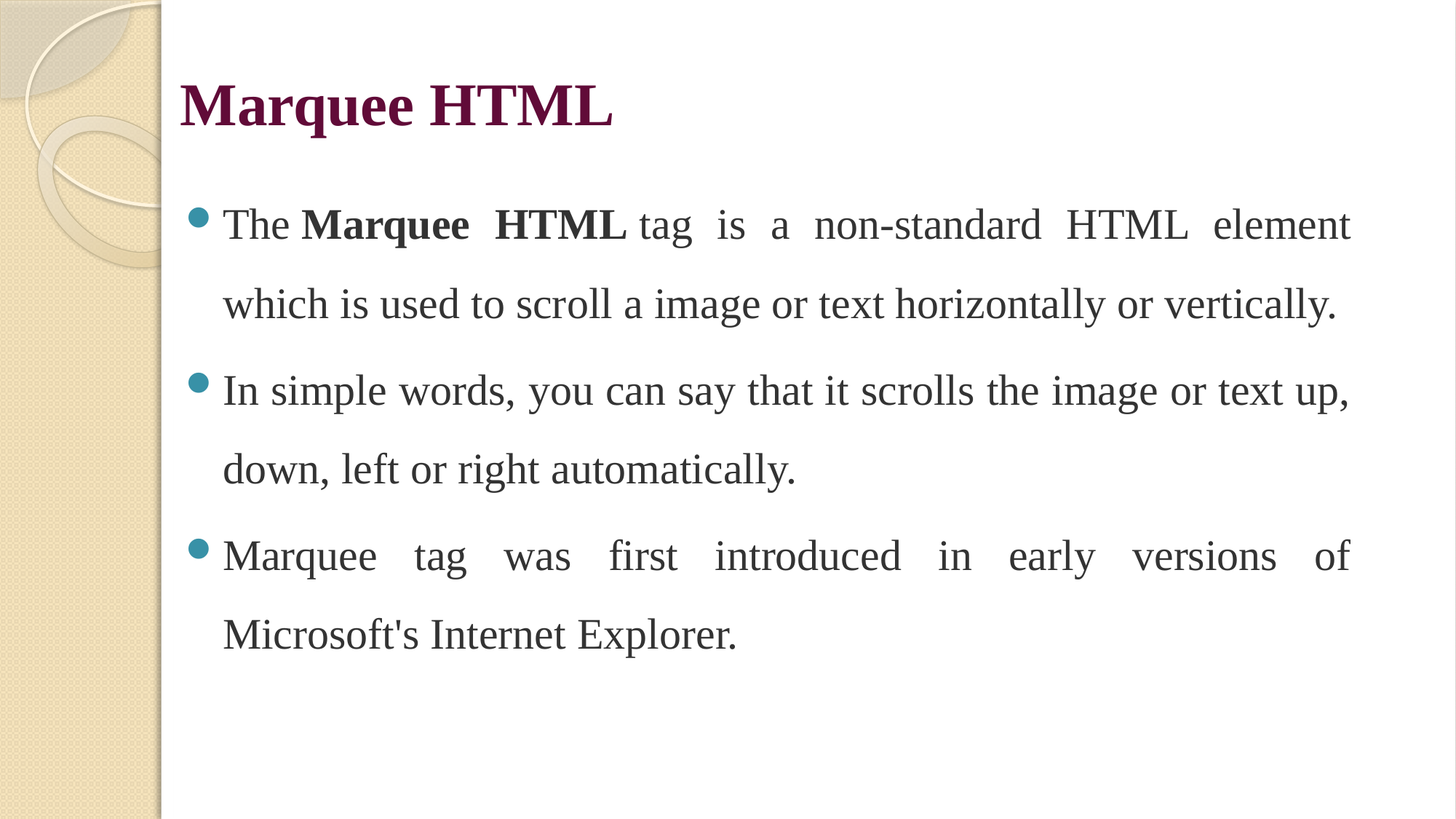

# Marquee HTML
The Marquee HTML tag is a non-standard HTML element which is used to scroll a image or text horizontally or vertically.
In simple words, you can say that it scrolls the image or text up, down, left or right automatically.
Marquee tag was first introduced in early versions of Microsoft's Internet Explorer.